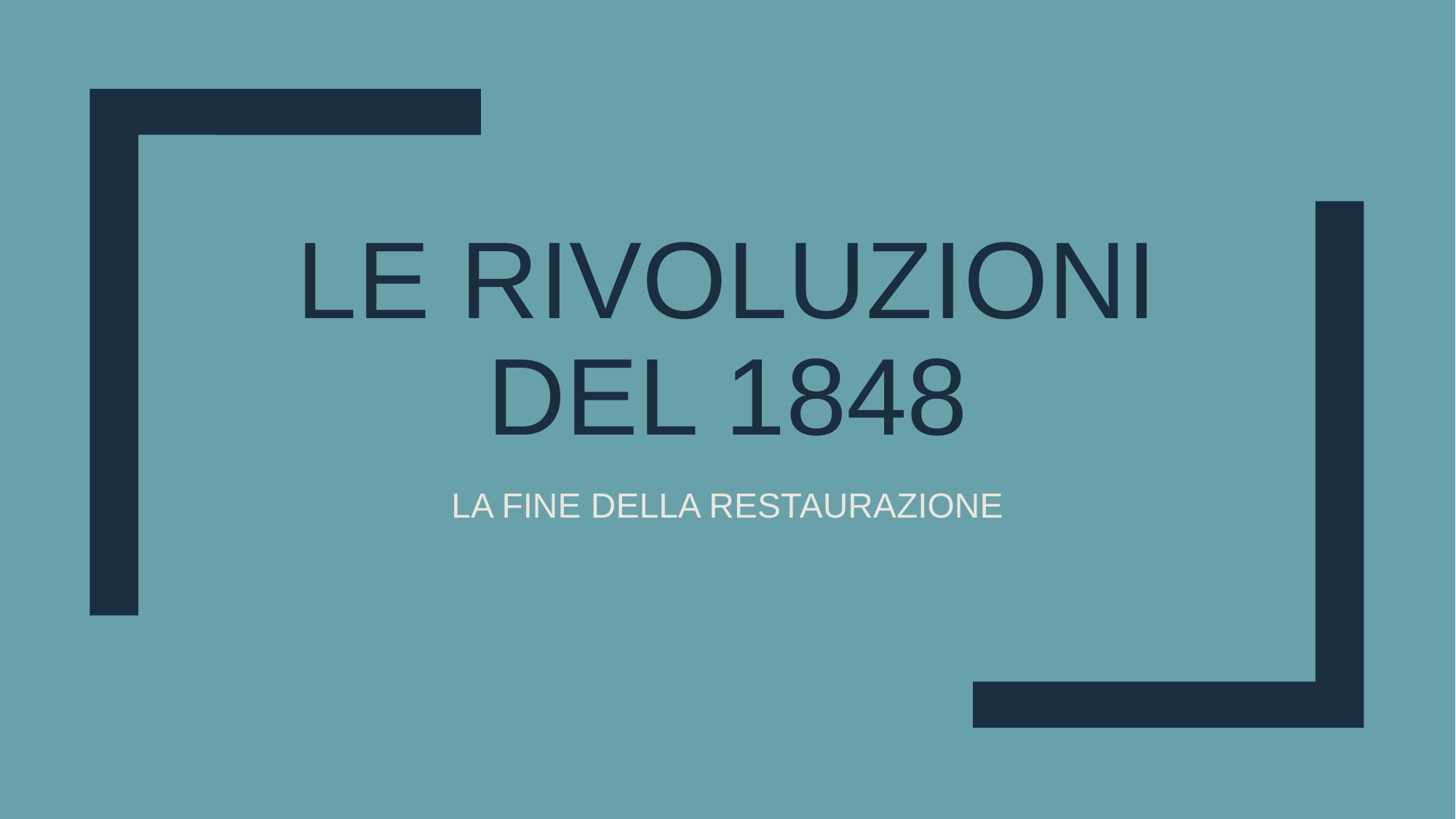

# LE RIVOLUZIONI DEL 1848
LA FINE DELLA RESTAURAZIONE